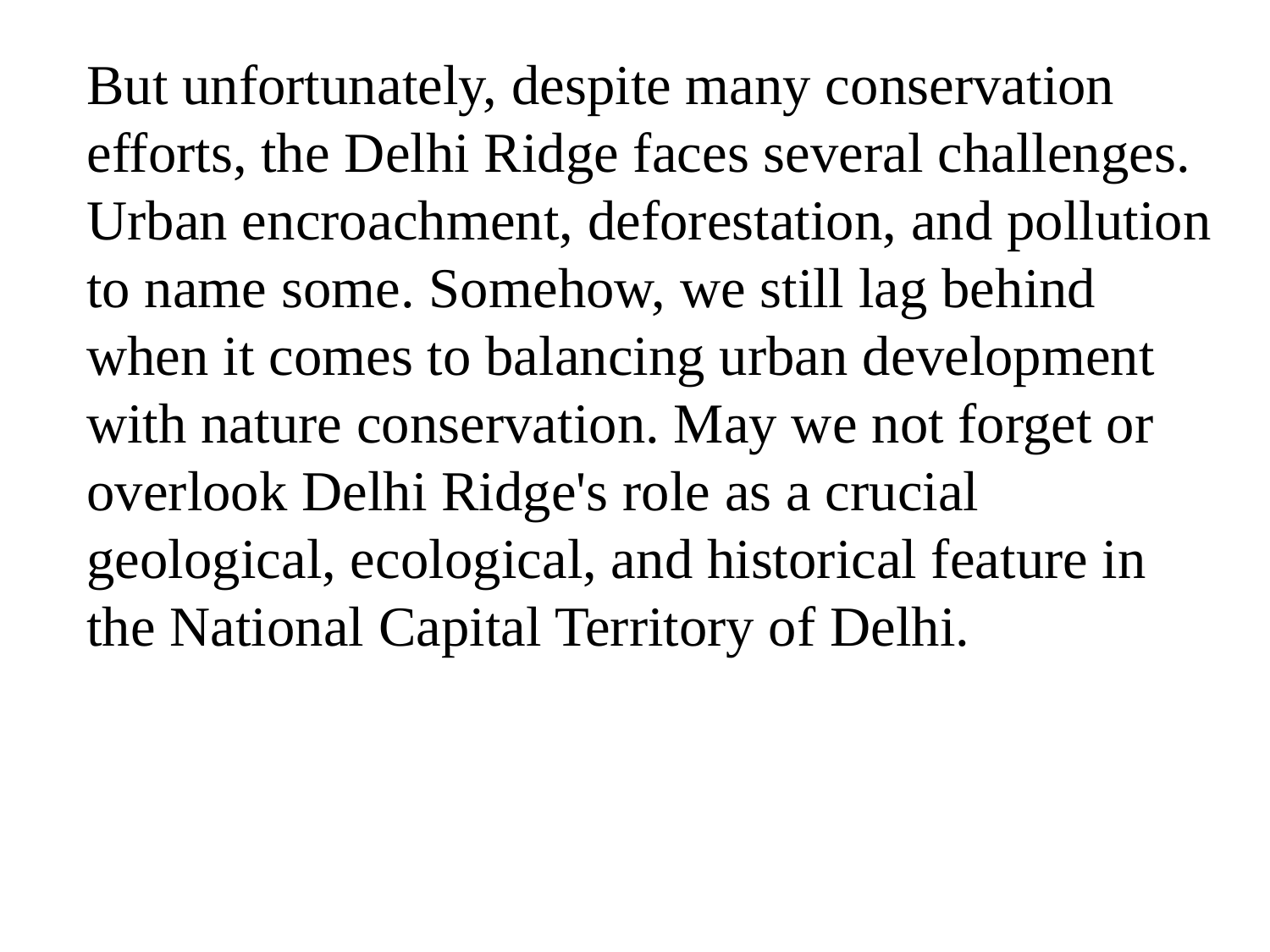

But unfortunately, despite many conservation efforts, the Delhi Ridge faces several challenges. Urban encroachment, deforestation, and pollution to name some. Somehow, we still lag behind when it comes to balancing urban development with nature conservation. May we not forget or overlook Delhi Ridge's role as a crucial geological, ecological, and historical feature in the National Capital Territory of Delhi.